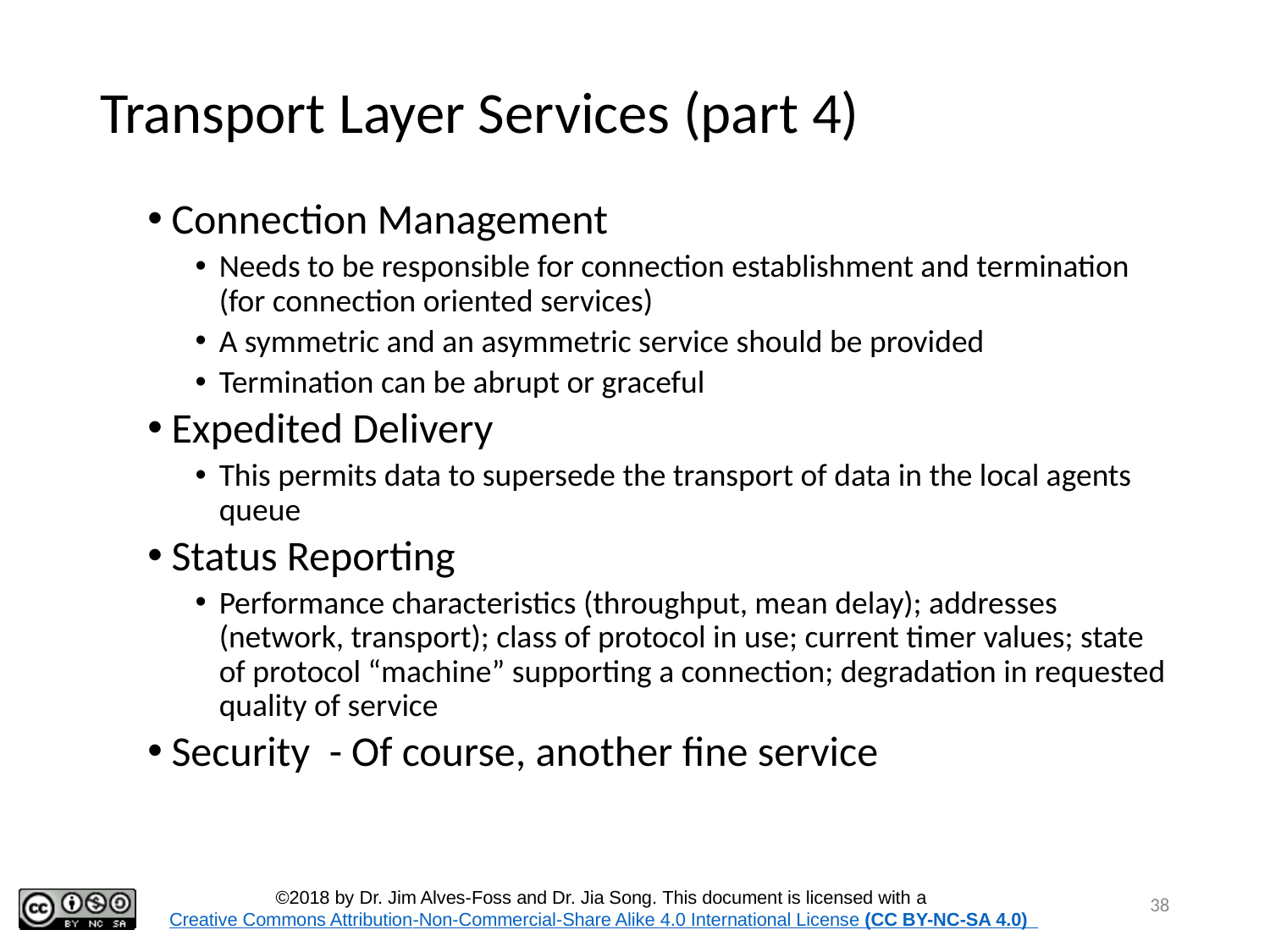

38
# Transport Layer Services (part 4)
Connection Management
Needs to be responsible for connection establishment and termination (for connection oriented services)
A symmetric and an asymmetric service should be provided
Termination can be abrupt or graceful
Expedited Delivery
This permits data to supersede the transport of data in the local agents queue
Status Reporting
Performance characteristics (throughput, mean delay); addresses (network, transport); class of protocol in use; current timer values; state of protocol “machine” supporting a connection; degradation in requested quality of service
Security  - Of course, another fine service